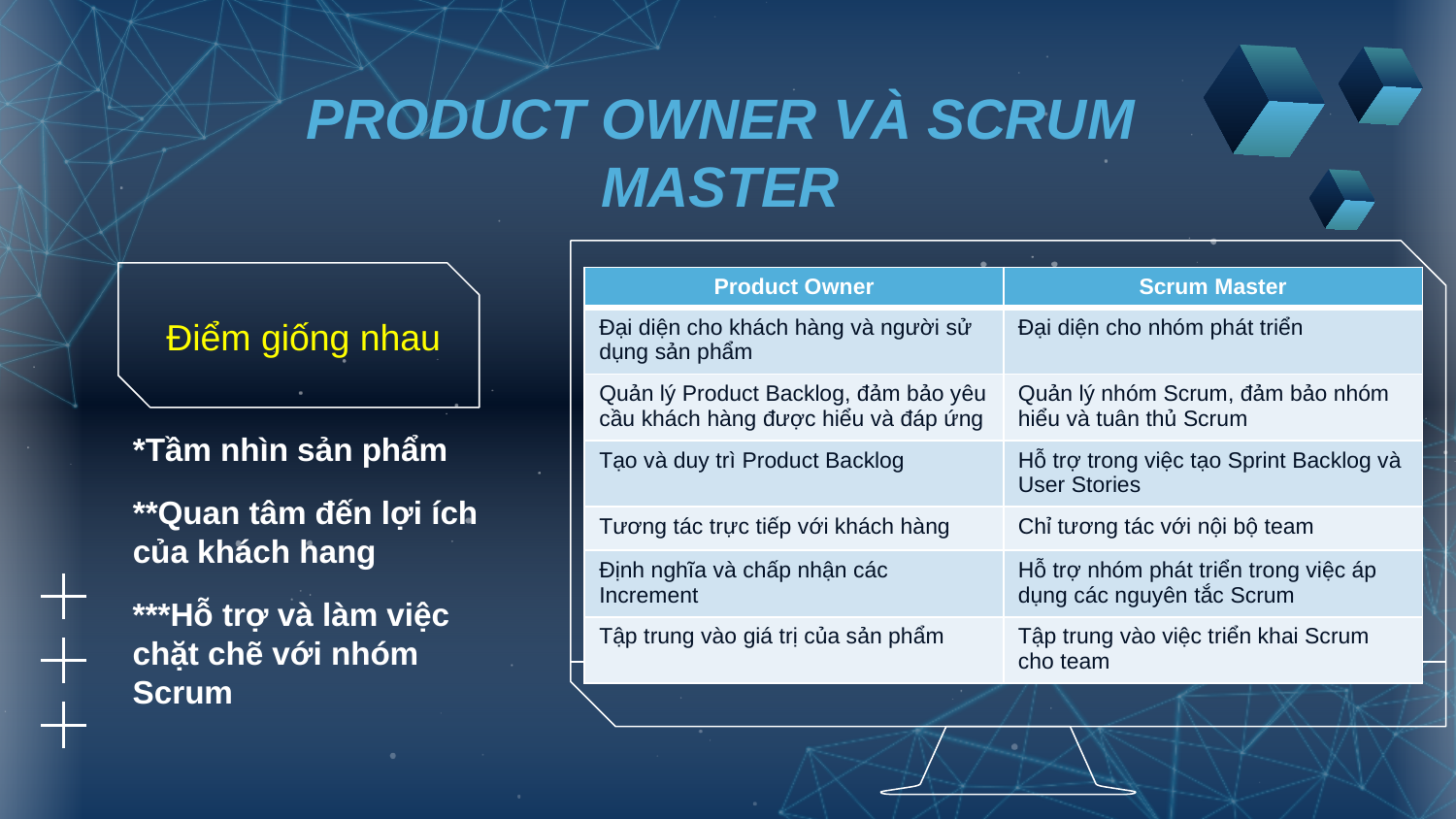

PRODUCT OWNER VÀ SCRUM MASTER

| Product Owner | Scrum Master |
| --- | --- |
| Đại diện cho khách hàng và người sử dụng sản phẩm | Đại diện cho nhóm phát triển |
| Quản lý Product Backlog, đảm bảo yêu cầu khách hàng được hiểu và đáp ứng | Quản lý nhóm Scrum, đảm bảo nhóm hiểu và tuân thủ Scrum |
| Tạo và duy trì Product Backlog | Hỗ trợ trong việc tạo Sprint Backlog và User Stories |
| Tương tác trực tiếp với khách hàng | Chỉ tương tác với nội bộ team |
| Định nghĩa và chấp nhận các Increment | Hỗ trợ nhóm phát triển trong việc áp dụng các nguyên tắc Scrum |
| Tập trung vào giá trị của sản phẩm | Tập trung vào việc triển khai Scrum cho team |
# Điểm giống nhau
*Tầm nhìn sản phẩm
**Quan tâm đến lợi ích của khách hang
***Hỗ trợ và làm việc chặt chẽ với nhóm Scrum